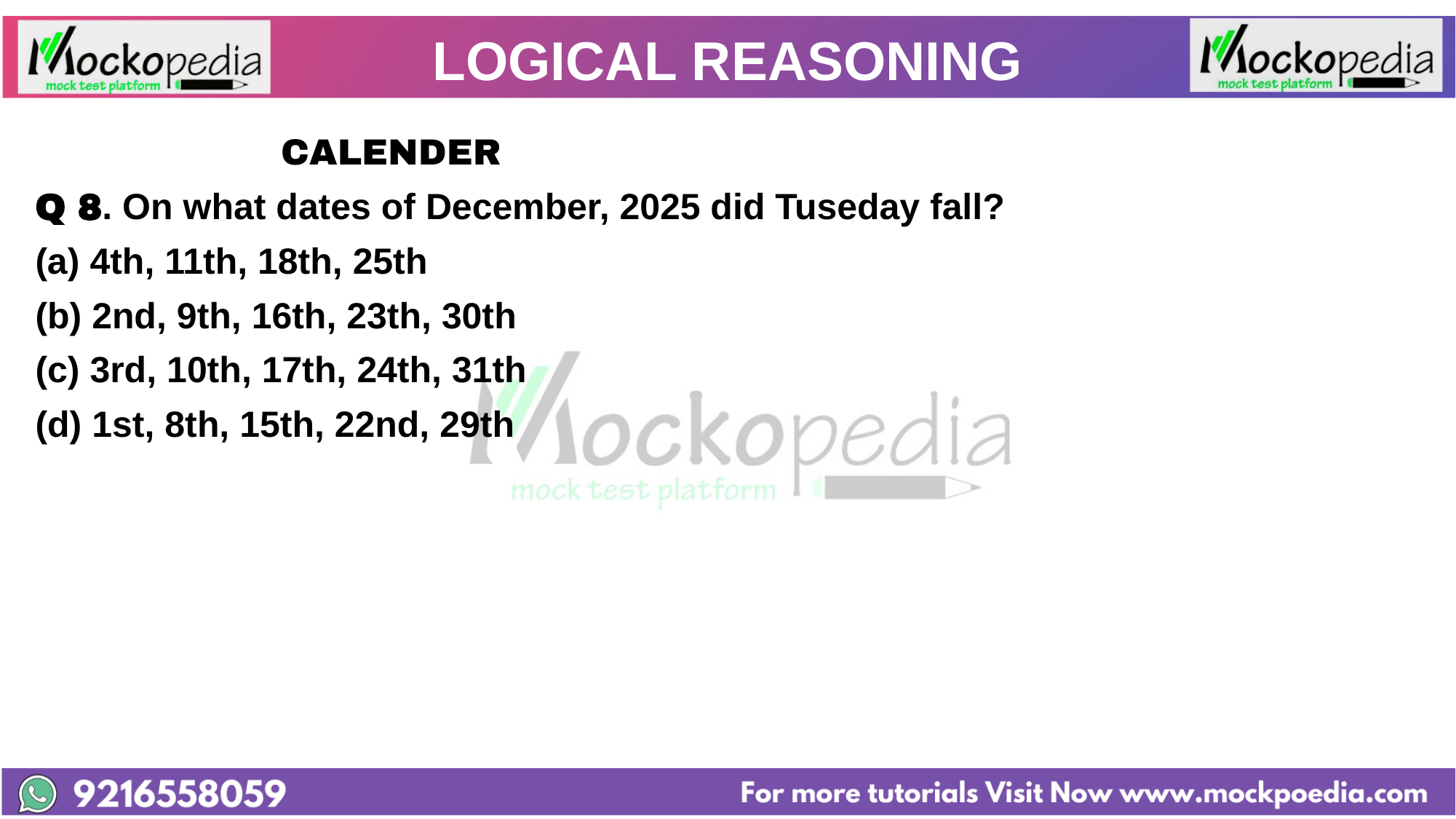

# LOGICAL REASONING
			CALENDER
Q 8. On what dates of December, 2025 did Tuseday fall?
4th, 11th, 18th, 25th
(b) 2nd, 9th, 16th, 23th, 30th
(c) 3rd, 10th, 17th, 24th, 31th
(d) 1st, 8th, 15th, 22nd, 29th